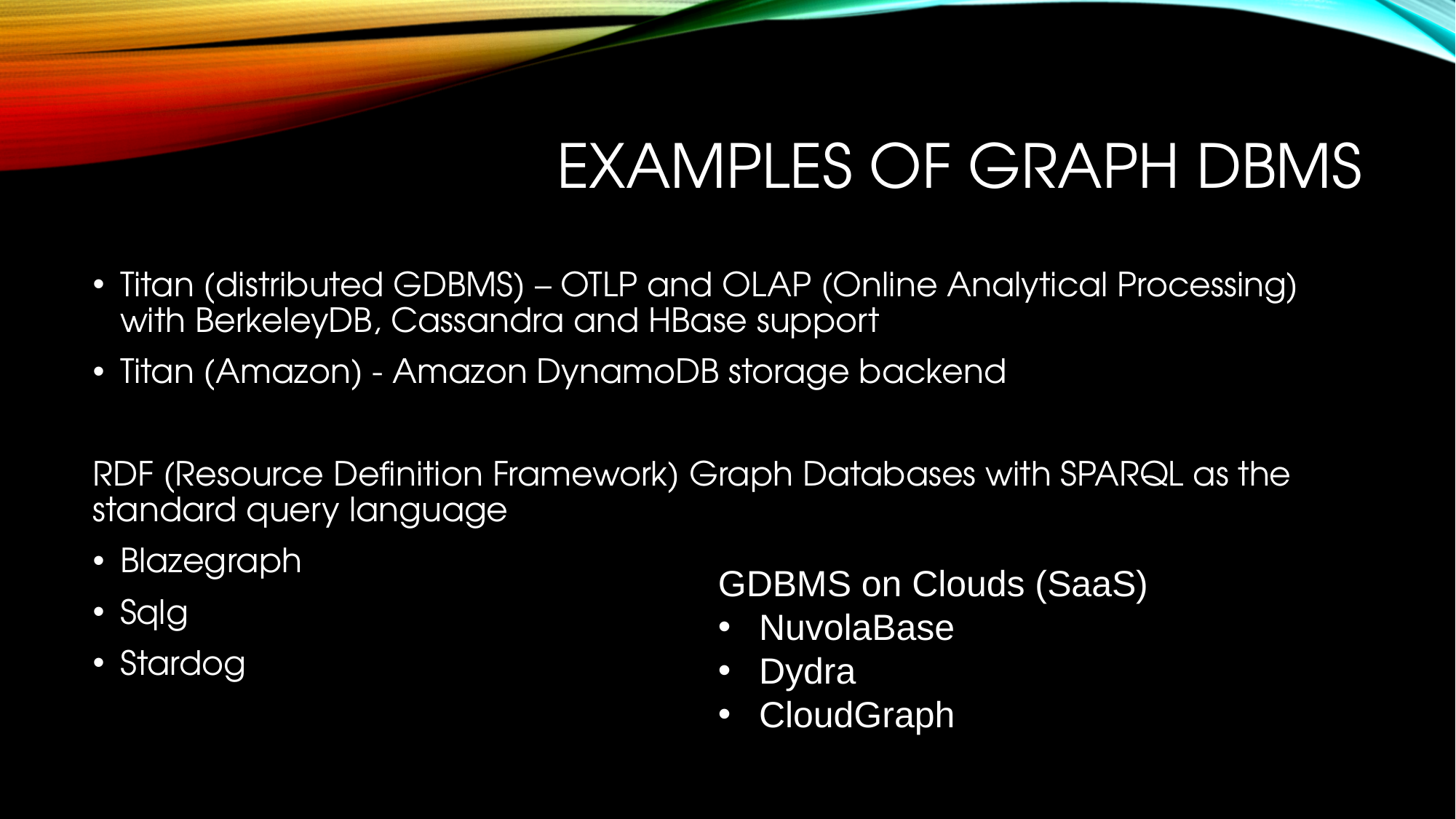

# Examples of Graph DBMS
Titan (distributed GDBMS) – OTLP and OLAP (Online Analytical Processing) with BerkeleyDB, Cassandra and HBase support
Titan (Amazon) - Amazon DynamoDB storage backend

RDF (Resource Definition Framework) Graph Databases with SPARQL as the standard query language
Blazegraph
Sqlg
Stardog

GDBMS on Clouds (SaaS)
NuvolaBase
Dydra
CloudGraph